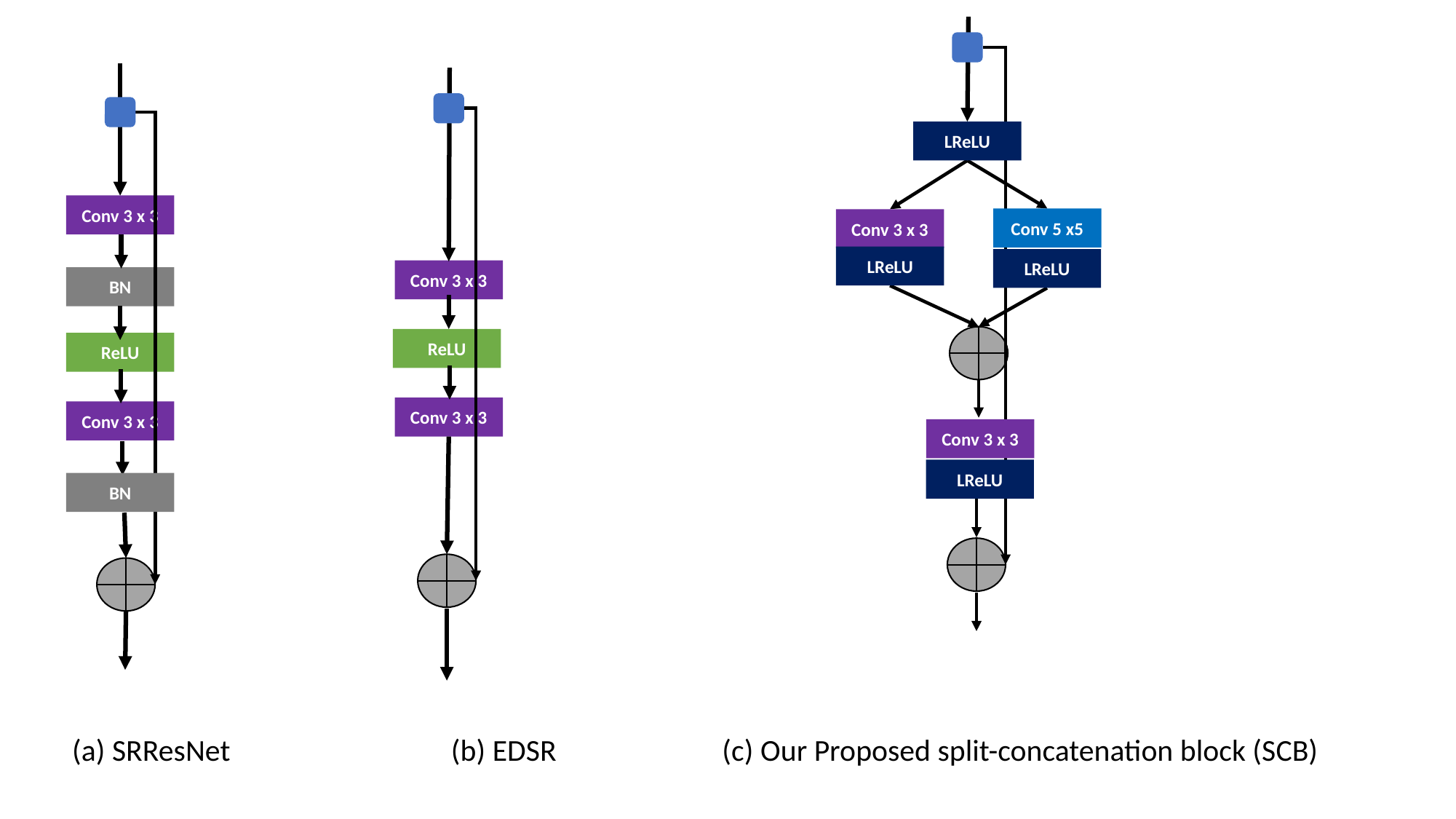

LReLU
Conv 3 x 3
Conv 5 x5
Conv 3 x 3
LReLU
LReLU
Conv 3 x 3
BN

ReLU
ReLU
Conv 3 x 3
Conv 3 x 3
Conv 3 x 3
LReLU
BN

(a) SRResNet                                (b) EDSR                        (c) Our Proposed split-concatenation block (SCB)